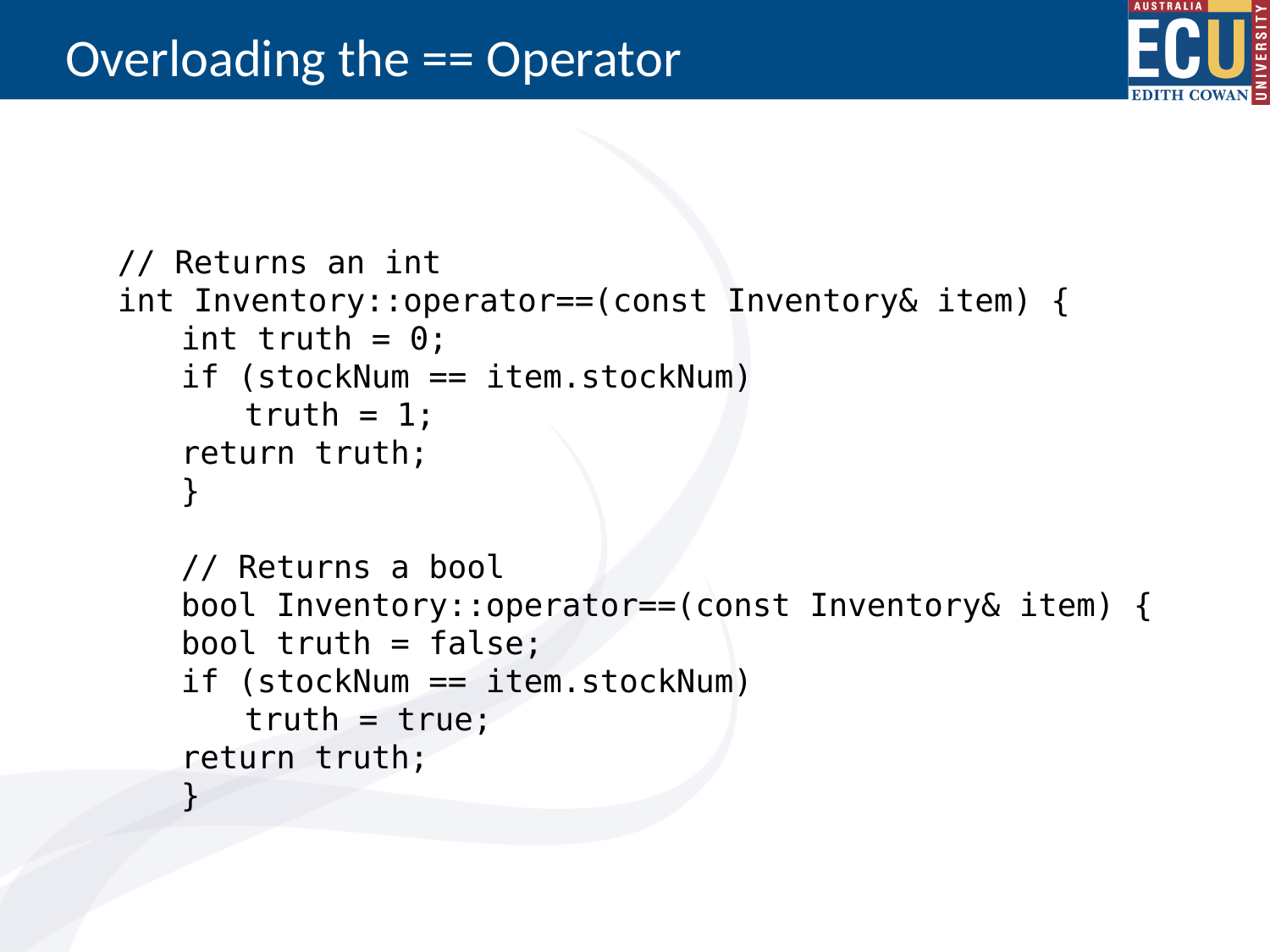

# Overloading the == Operator
// Returns an int
int Inventory::operator==(const Inventory& item) {
int truth = 0;
if (stockNum == item.stockNum)
truth = 1;
return truth;
}

// Returns a bool
bool Inventory::operator==(const Inventory& item) {
bool truth = false;
if (stockNum == item.stockNum)
truth = true;
return truth;
}